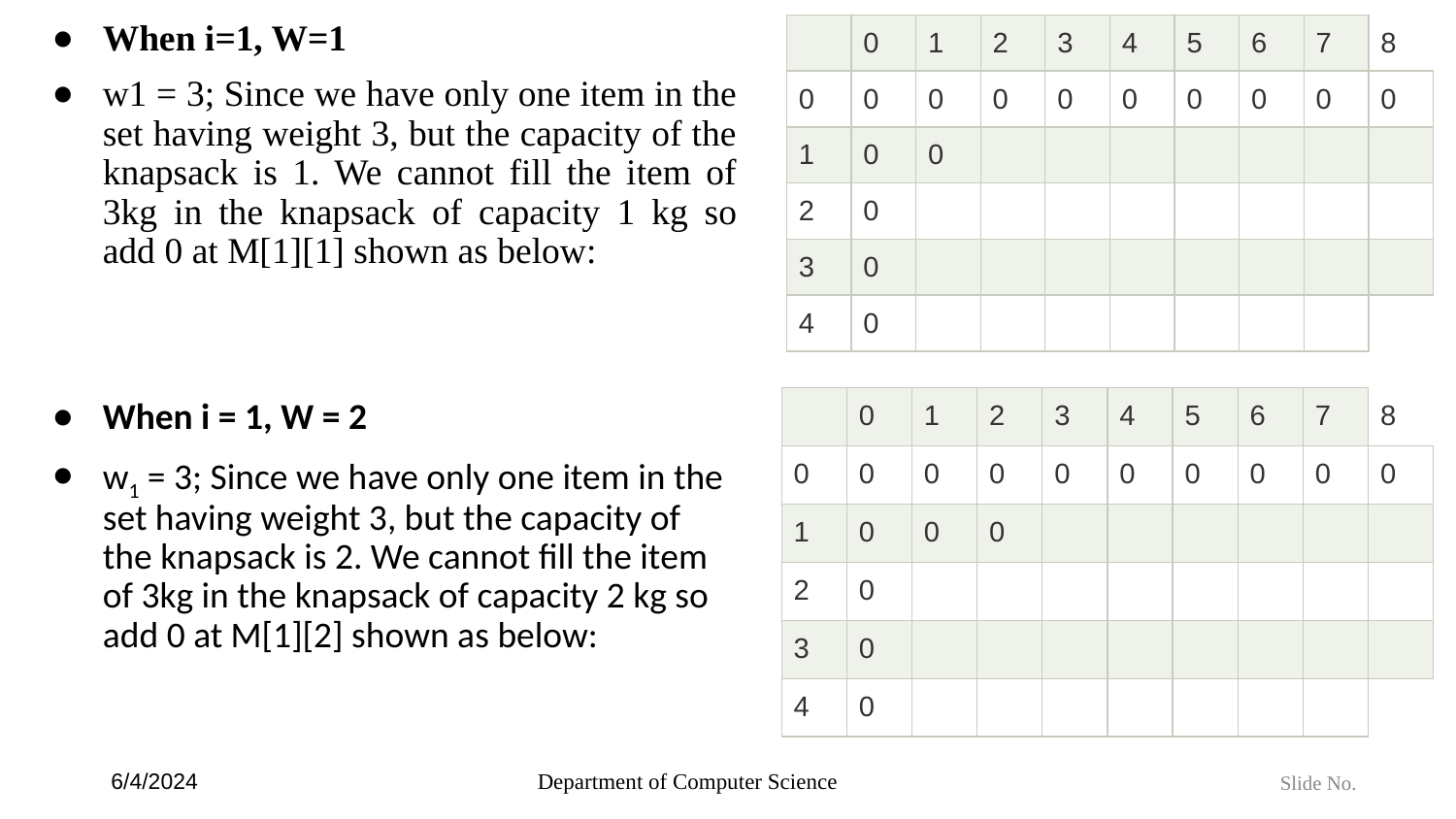

When i=1, W=1
w1 = 3; Since we have only one item in the set having weight 3, but the capacity of the knapsack is 1. We cannot fill the item of 3kg in the knapsack of capacity 1 kg so add 0 at M[1][1] shown as below:

When i = 1, W = 2
w1 = 3; Since we have only one item in the set having weight 3, but the capacity of the knapsack is 2. We cannot fill the item of 3kg in the knapsack of capacity 2 kg so add 0 at M[1][2] shown as below:

|  | 0 | 1 | 2 | 3 | 4 | 5 | 6 | 7 | 8 |
| --- | --- | --- | --- | --- | --- | --- | --- | --- | --- |
| 0 | 0 | 0 | 0 | 0 | 0 | 0 | 0 | 0 | 0 |
| 1 | 0 | 0 |  |  |  |  |  |  |  |
| 2 | 0 |  |  |  |  |  |  |  |  |
| 3 | 0 |  |  |  |  |  |  |  |  |
| 4 | 0 |  |  |  |  |  |  |  |  |

|  | 0 | 1 | 2 | 3 | 4 | 5 | 6 | 7 | 8 |
| --- | --- | --- | --- | --- | --- | --- | --- | --- | --- |
| 0 | 0 | 0 | 0 | 0 | 0 | 0 | 0 | 0 | 0 |
| 1 | 0 | 0 | 0 |  |  |  |  |  |  |
| 2 | 0 |  |  |  |  |  |  |  |  |
| 3 | 0 |  |  |  |  |  |  |  |  |
| 4 | 0 |  |  |  |  |  |  |  |  |
6/4/2024
Department of Computer Science
Slide No.